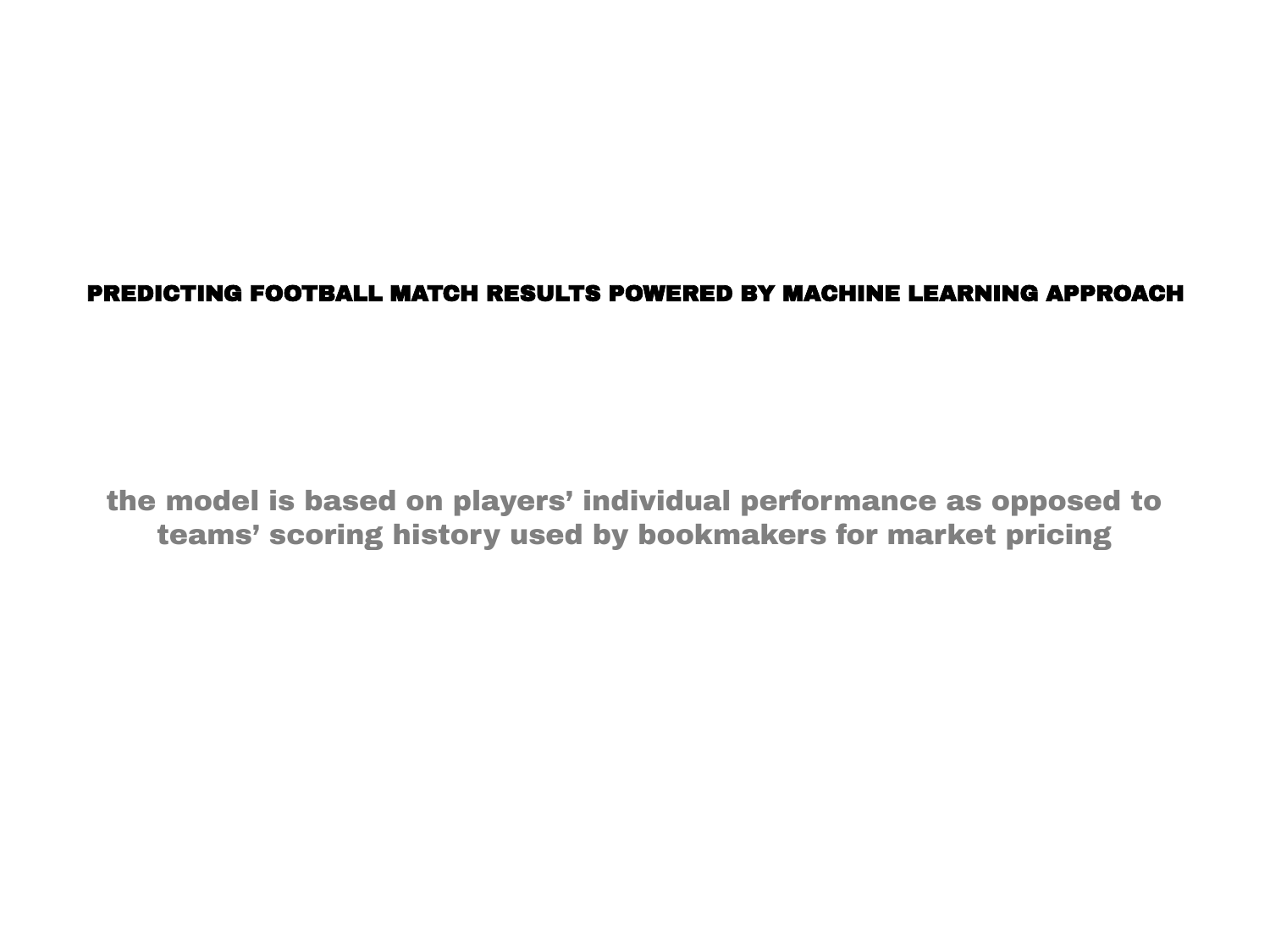

# PREDICTING FOOTBALL MATCH RESULTS POWERED BY MACHINE LEARNING APPROACH

the model is based on players’ individual performance as opposed to teams’ scoring history used by bookmakers for market pricing